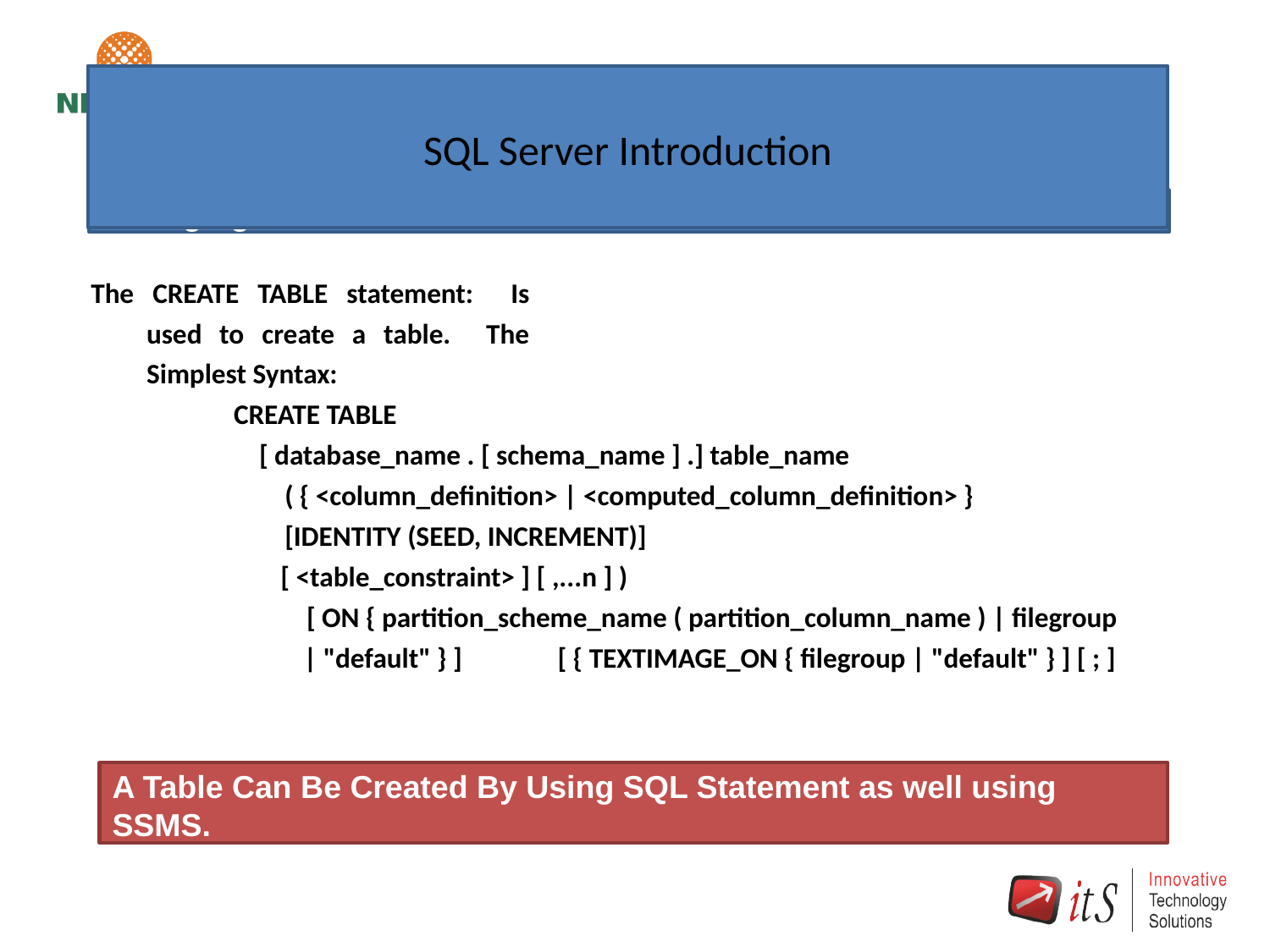

# SQL Server Introduction
Managing Tables
The CREATE TABLE statement:  Is used to create a table.  The Simplest Syntax:
CREATE TABLE
[ database_name . [ schema_name ] .] table_name
( { <column_definition> | <computed_column_definition> }  [IDENTITY (SEED, INCREMENT)]
[ <table_constraint> ] [ ,...n ] )
[ ON { partition_scheme_name ( partition_column_name ) | filegroup
| "default" } ]	[ { TEXTIMAGE_ON { filegroup | "default" } ] [ ; ]
A Table Can Be Created By Using SQL Statement as well using SSMS.